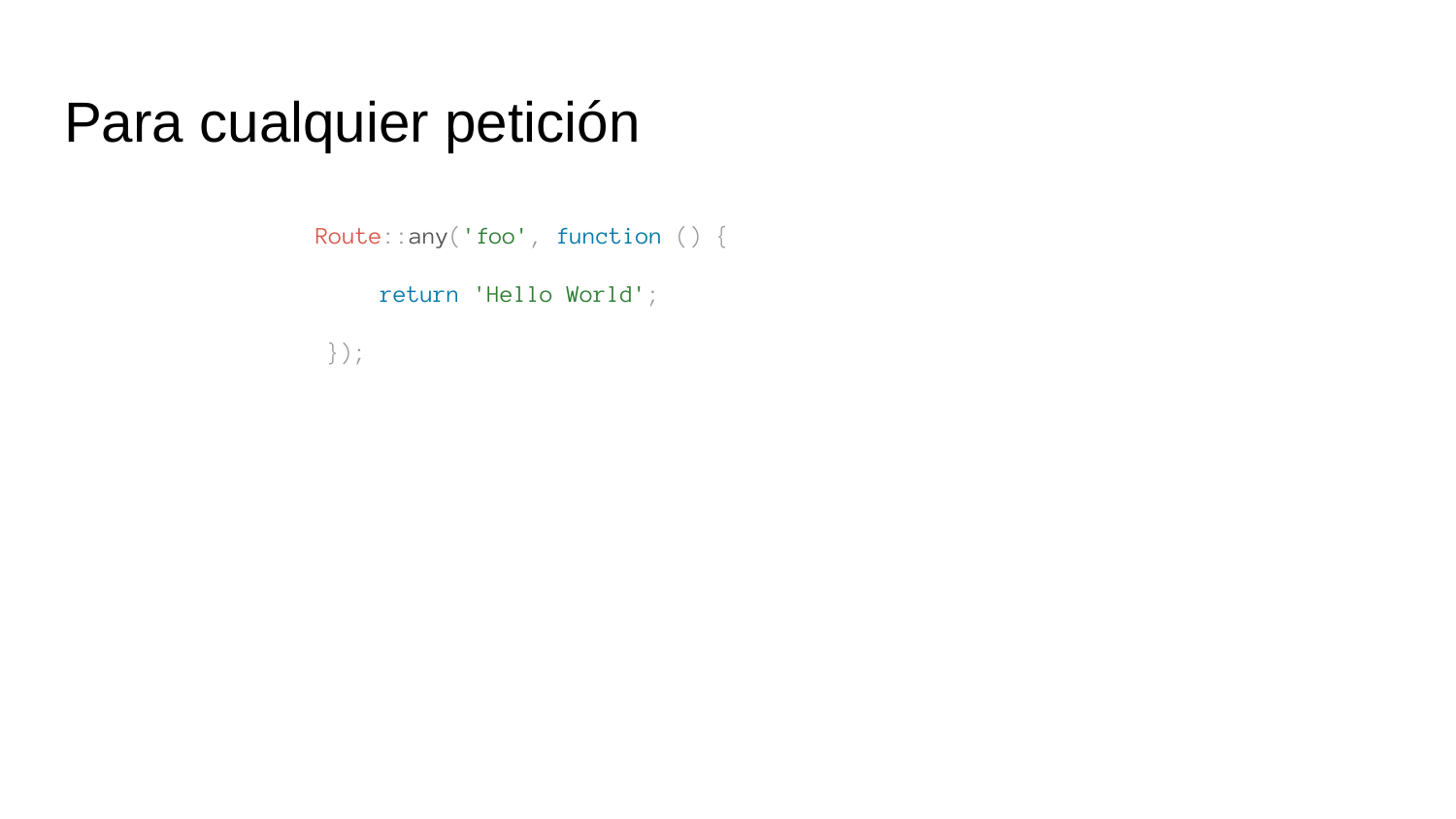

# Para cualquier petición
Route::any('foo', function () {
    return 'Hello World';
});